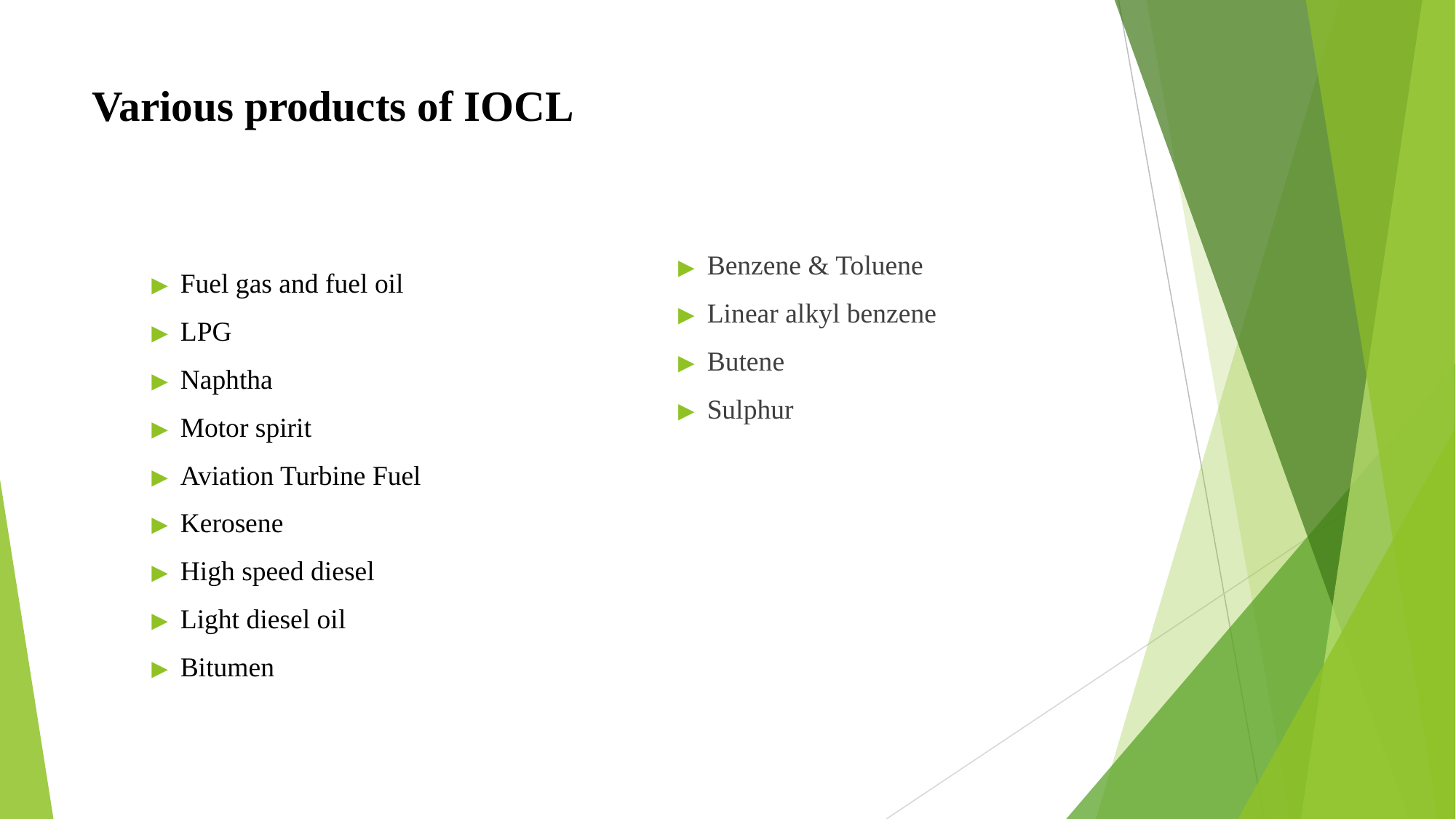

# Various products of IOCL

Fuel gas and fuel oil
LPG
Naphtha
Motor spirit
Aviation Turbine Fuel
Kerosene
High speed diesel
Light diesel oil
Bitumen

Benzene & Toluene
Linear alkyl benzene
Butene
Sulphur